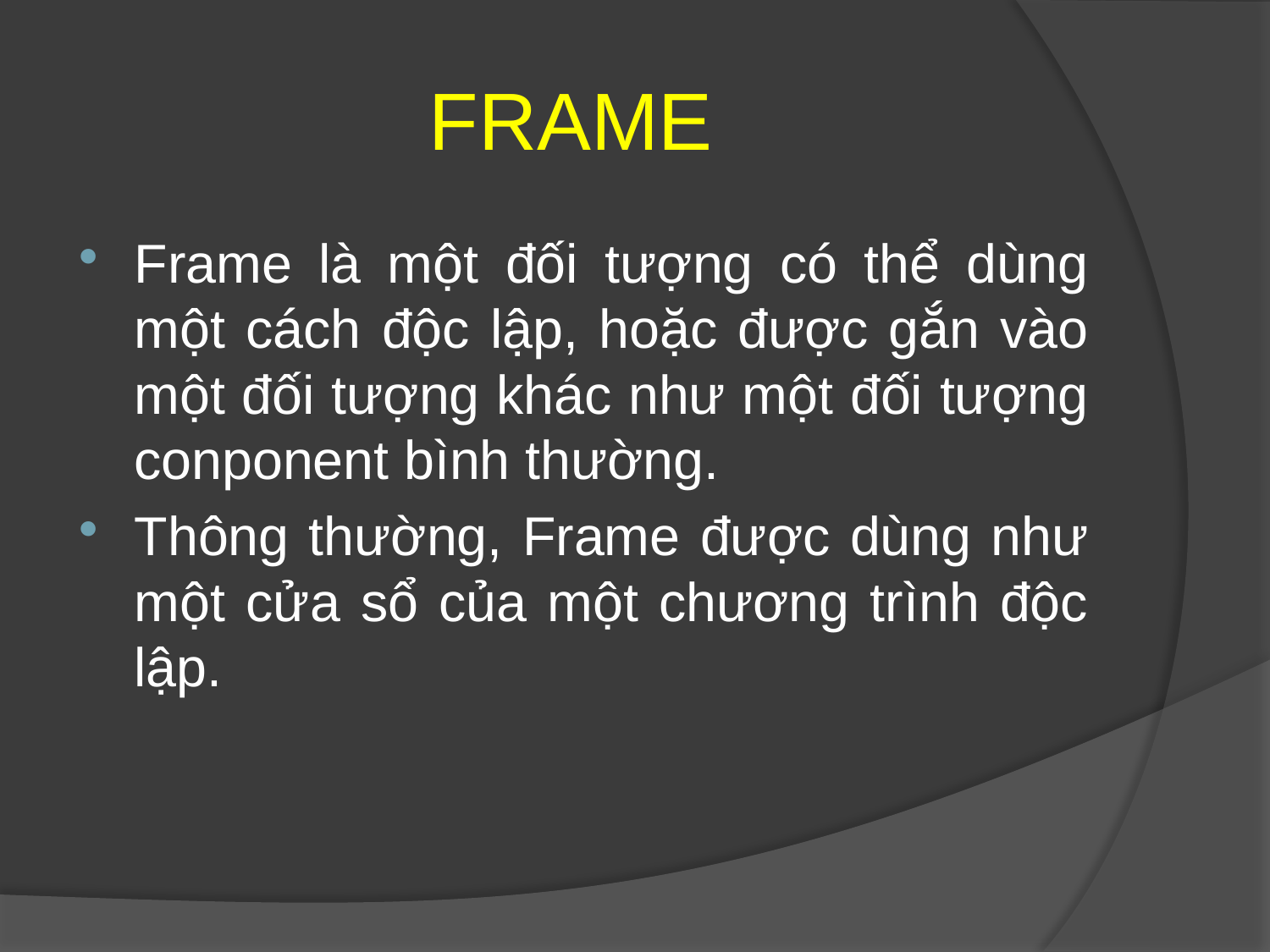

FRAME
Frame là một đối tượng có thể dùng một cách độc lập, hoặc được gắn vào một đối tượng khác như một đối tượng conponent bình thường.
Thông thường, Frame được dùng như một cửa sổ của một chương trình độc lập.